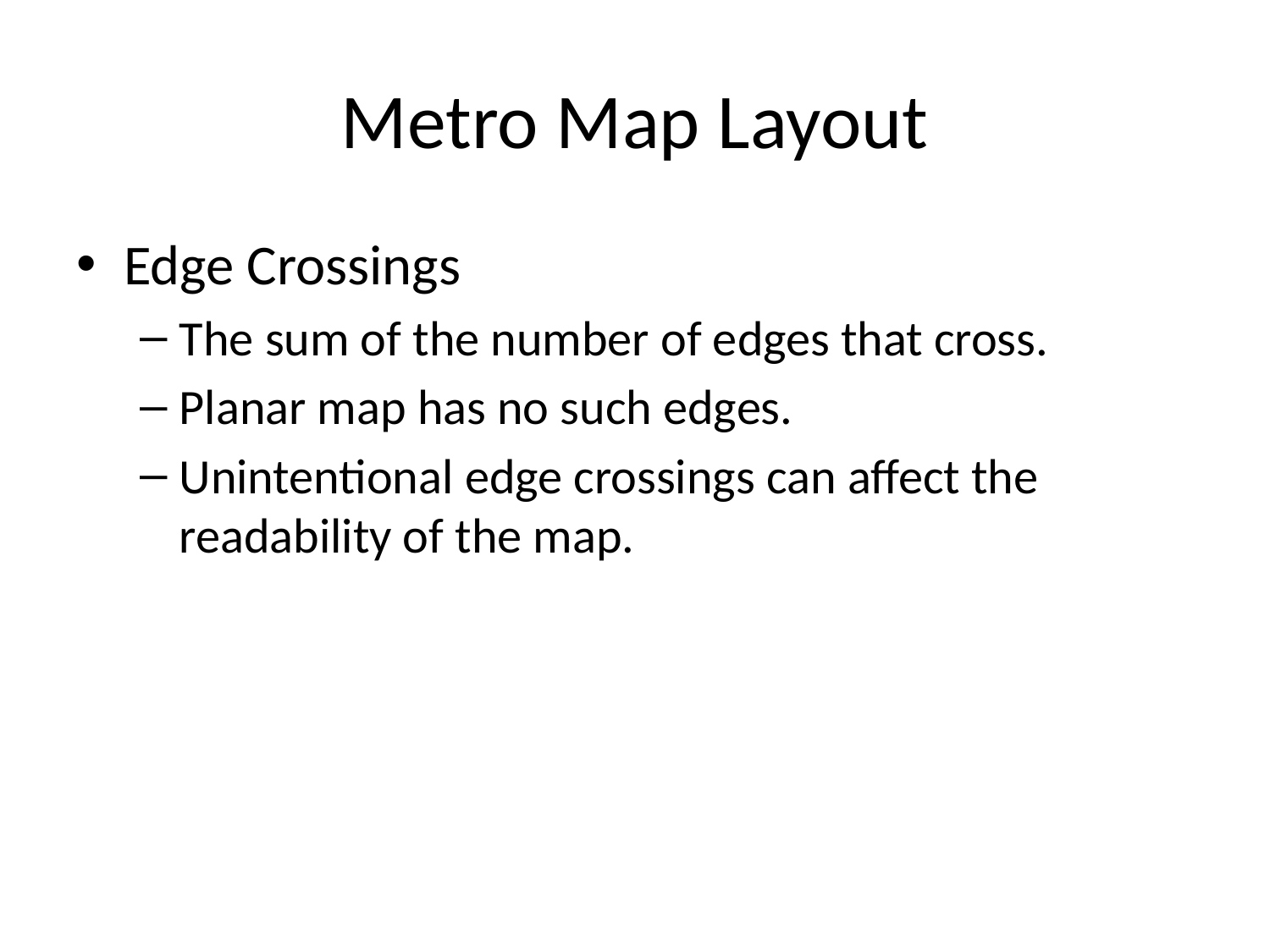

# Metro Map Layout
Edge Crossings
The sum of the number of edges that cross.
Planar map has no such edges.
Unintentional edge crossings can affect the readability of the map.